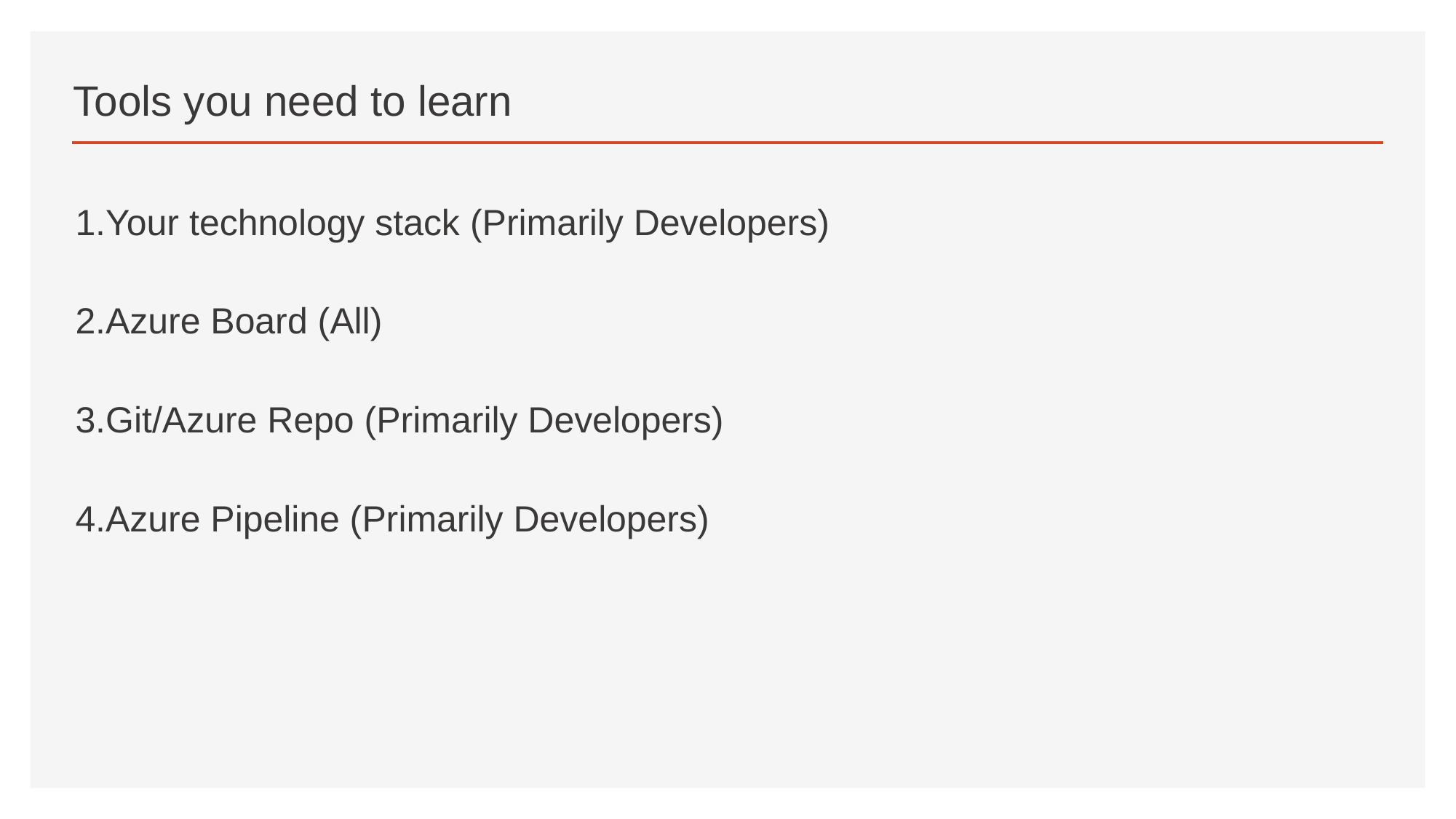

# Tools you need to learn
Your technology stack (Primarily Developers)
Azure Board (All)
Git/Azure Repo (Primarily Developers)
Azure Pipeline (Primarily Developers)